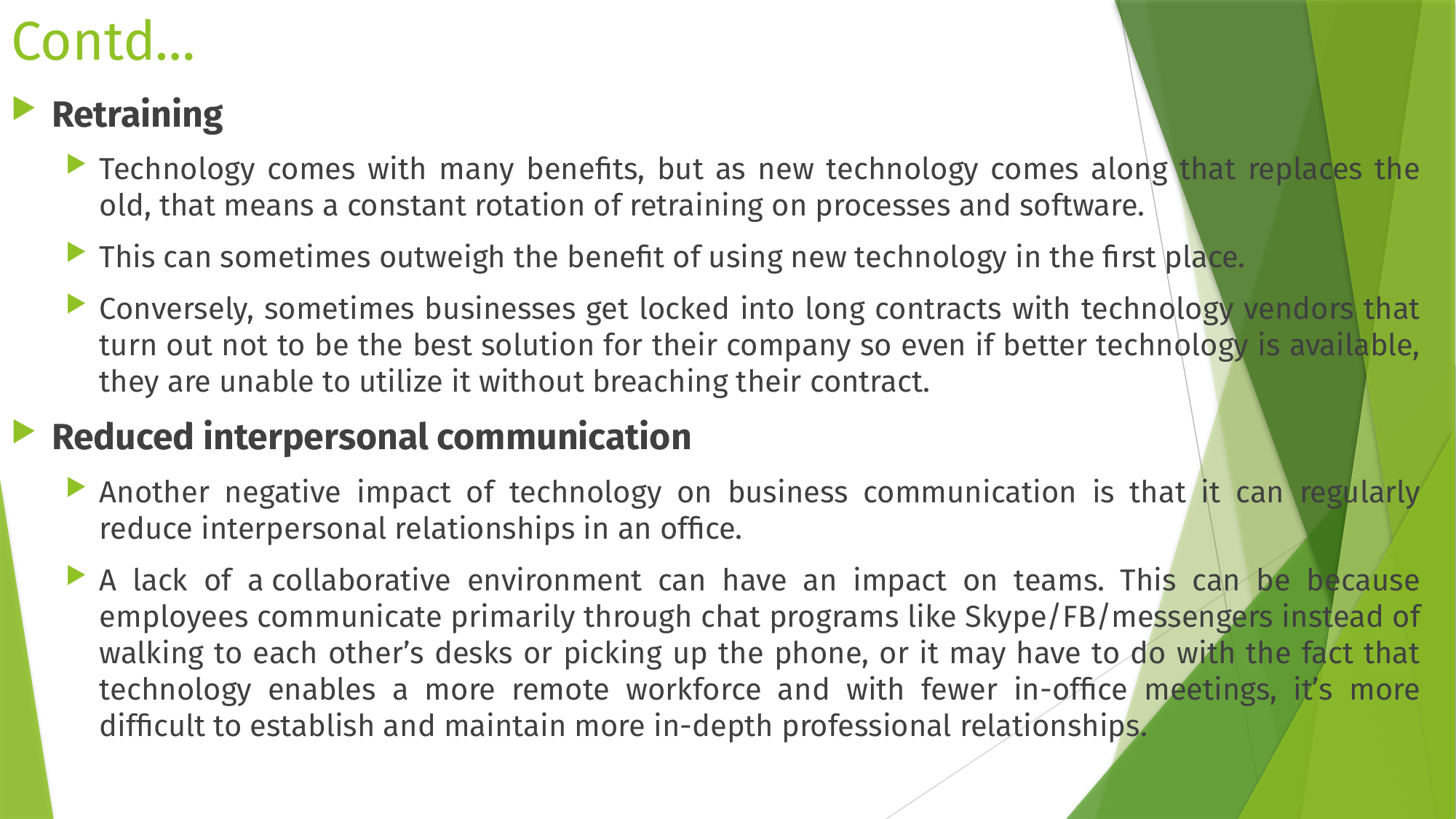

# Contd…
Retraining
Technology comes with many benefits, but as new technology comes along that replaces the old, that means a constant rotation of retraining on processes and software.
This can sometimes outweigh the benefit of using new technology in the first place.
Conversely, sometimes businesses get locked into long contracts with technology vendors that turn out not to be the best solution for their company so even if better technology is available, they are unable to utilize it without breaching their contract.
Reduced interpersonal communication
Another negative impact of technology on business communication is that it can regularly reduce interpersonal relationships in an office.
A lack of a collaborative environment can have an impact on teams. This can be because employees communicate primarily through chat programs like Skype/FB/messengers instead of walking to each other’s desks or picking up the phone, or it may have to do with the fact that technology enables a more remote workforce and with fewer in-office meetings, it’s more difficult to establish and maintain more in-depth professional relationships.